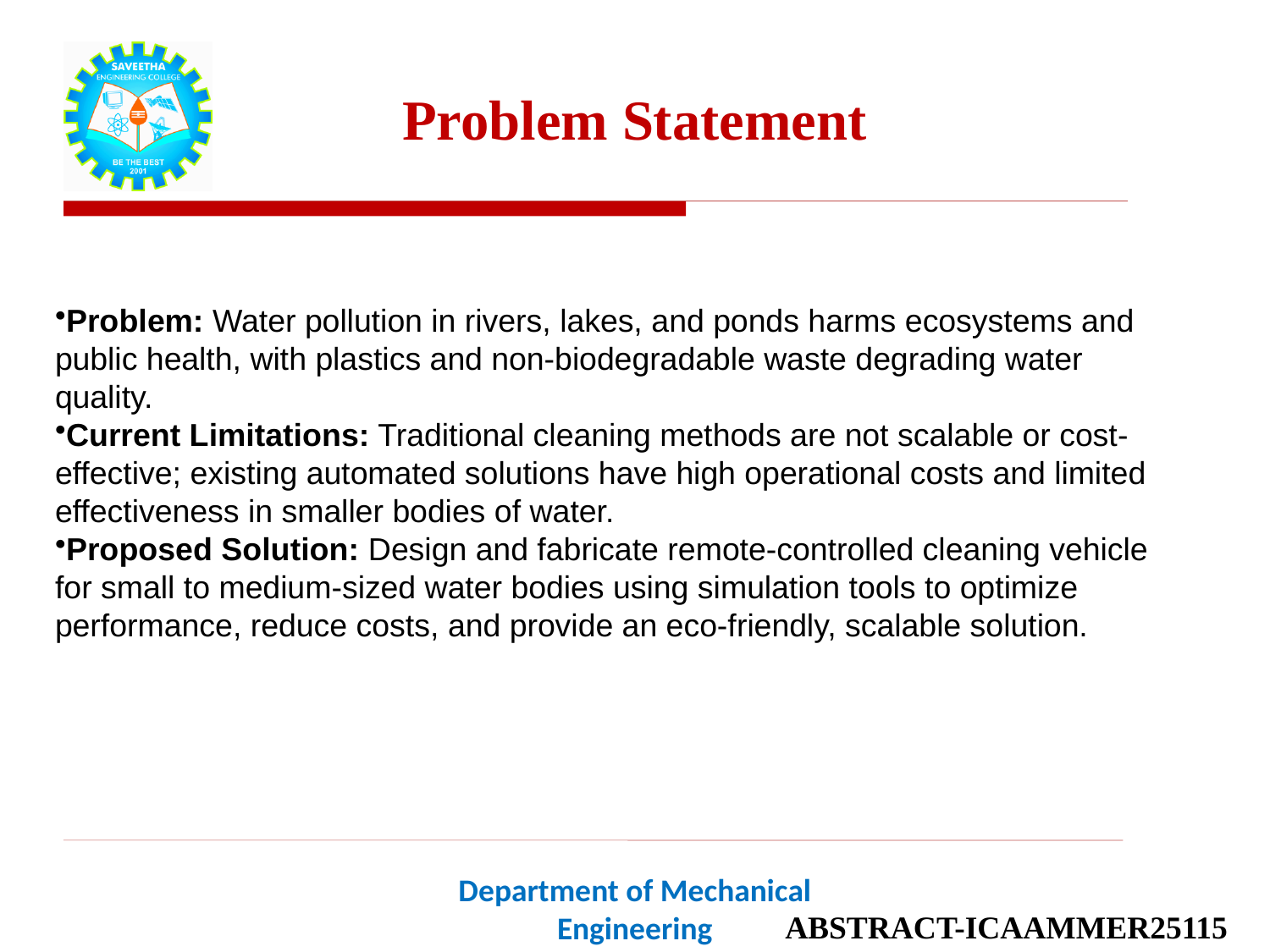

# Problem Statement
Problem: Water pollution in rivers, lakes, and ponds harms ecosystems and public health, with plastics and non-biodegradable waste degrading water quality.
Current Limitations: Traditional cleaning methods are not scalable or cost-effective; existing automated solutions have high operational costs and limited effectiveness in smaller bodies of water.
Proposed Solution: Design and fabricate remote-controlled cleaning vehicle for small to medium-sized water bodies using simulation tools to optimize performance, reduce costs, and provide an eco-friendly, scalable solution.

Department of Mechanical Engineering
ABSTRACT-ICAAMMER25115